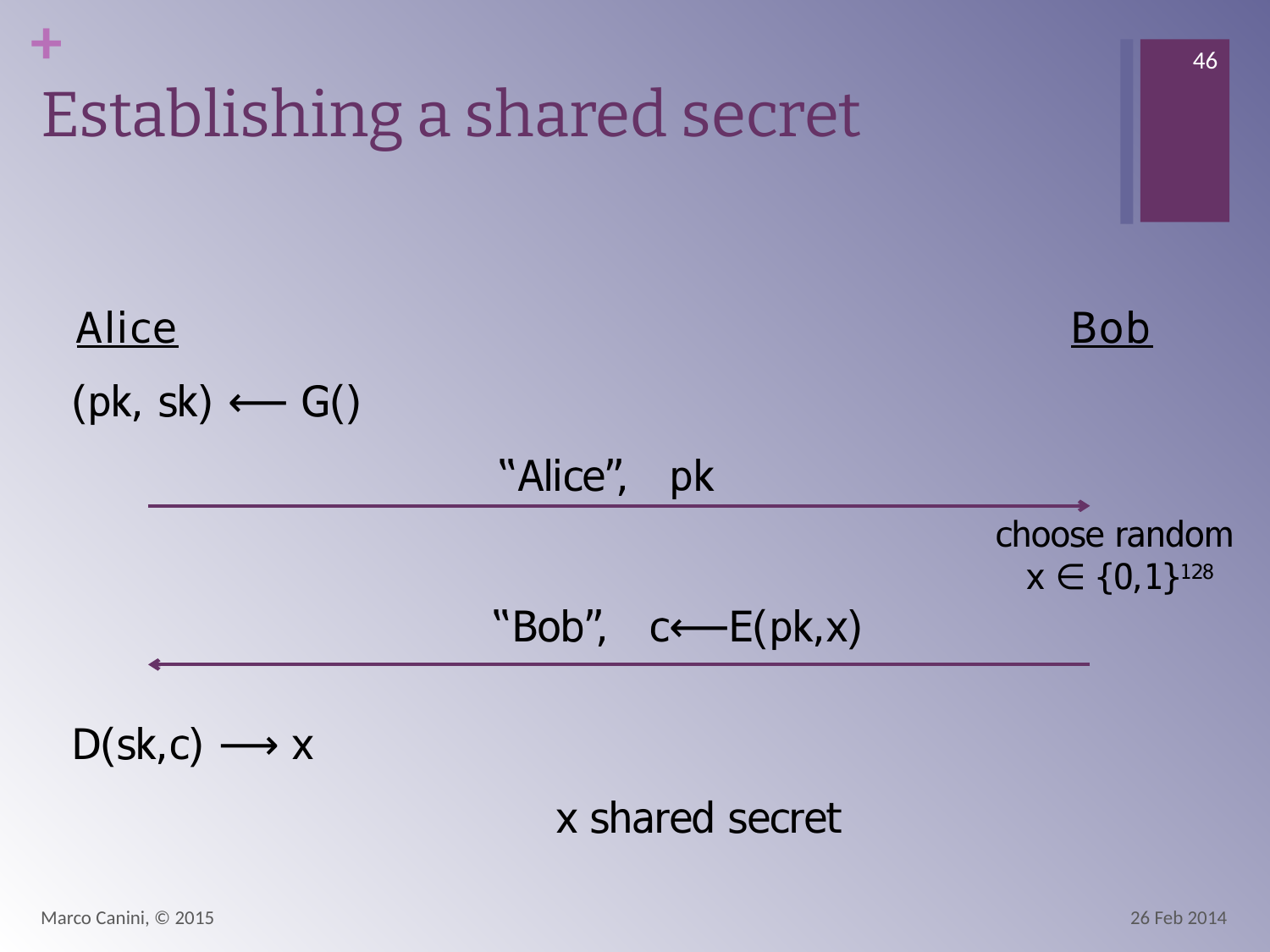

46
# Establishing a shared secret
Alice
Bob
(pk, sk) ⟵ G()
“Alice”,   pk
choose random
x ∈ {0,1}128
“Bob”,   c⟵E(pk,x)
D(sk,c) ⟶ x
x shared secret
Marco Canini, © 2015
26 Feb 2014